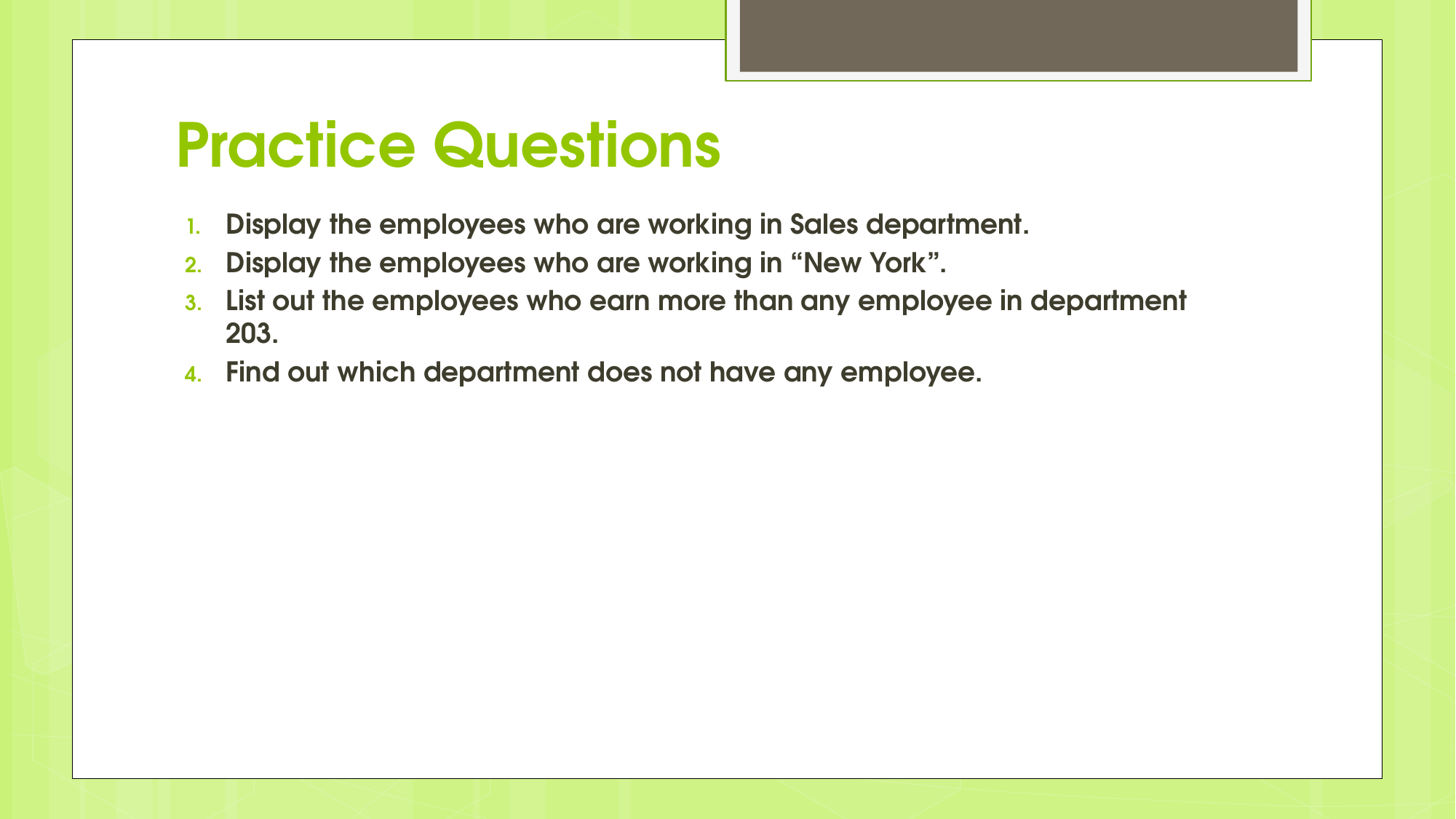

# Practice Questions
Display the employees who are working in Sales department.
Display the employees who are working in “New York”.
List out the employees who earn more than any employee in department 203.
Find out which department does not have any employee.